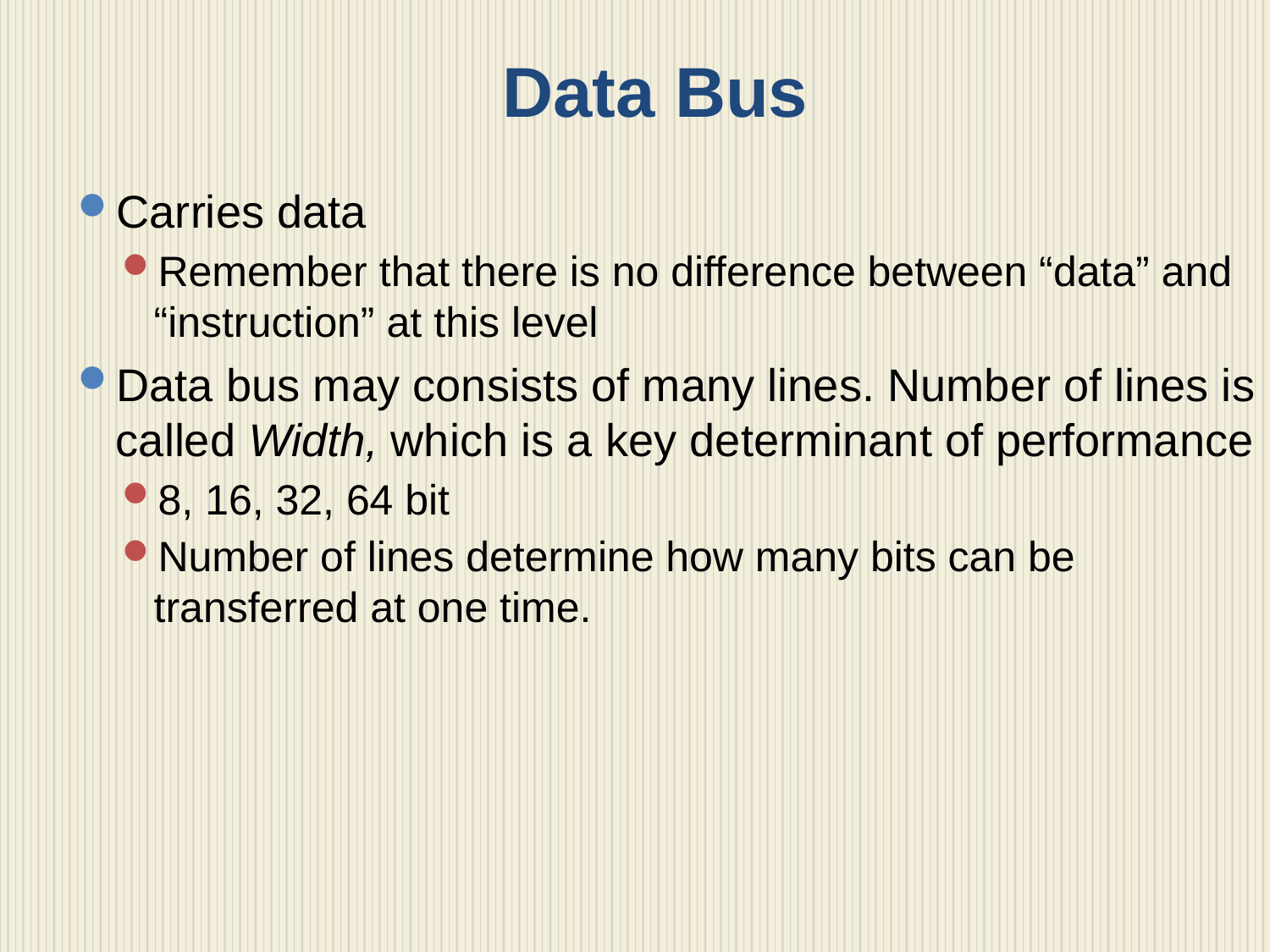

# Data Bus
Carries data
Remember that there is no difference between “data” and “instruction” at this level
Data bus may consists of many lines. Number of lines is called Width, which is a key determinant of performance
8, 16, 32, 64 bit
Number of lines determine how many bits can be transferred at one time.